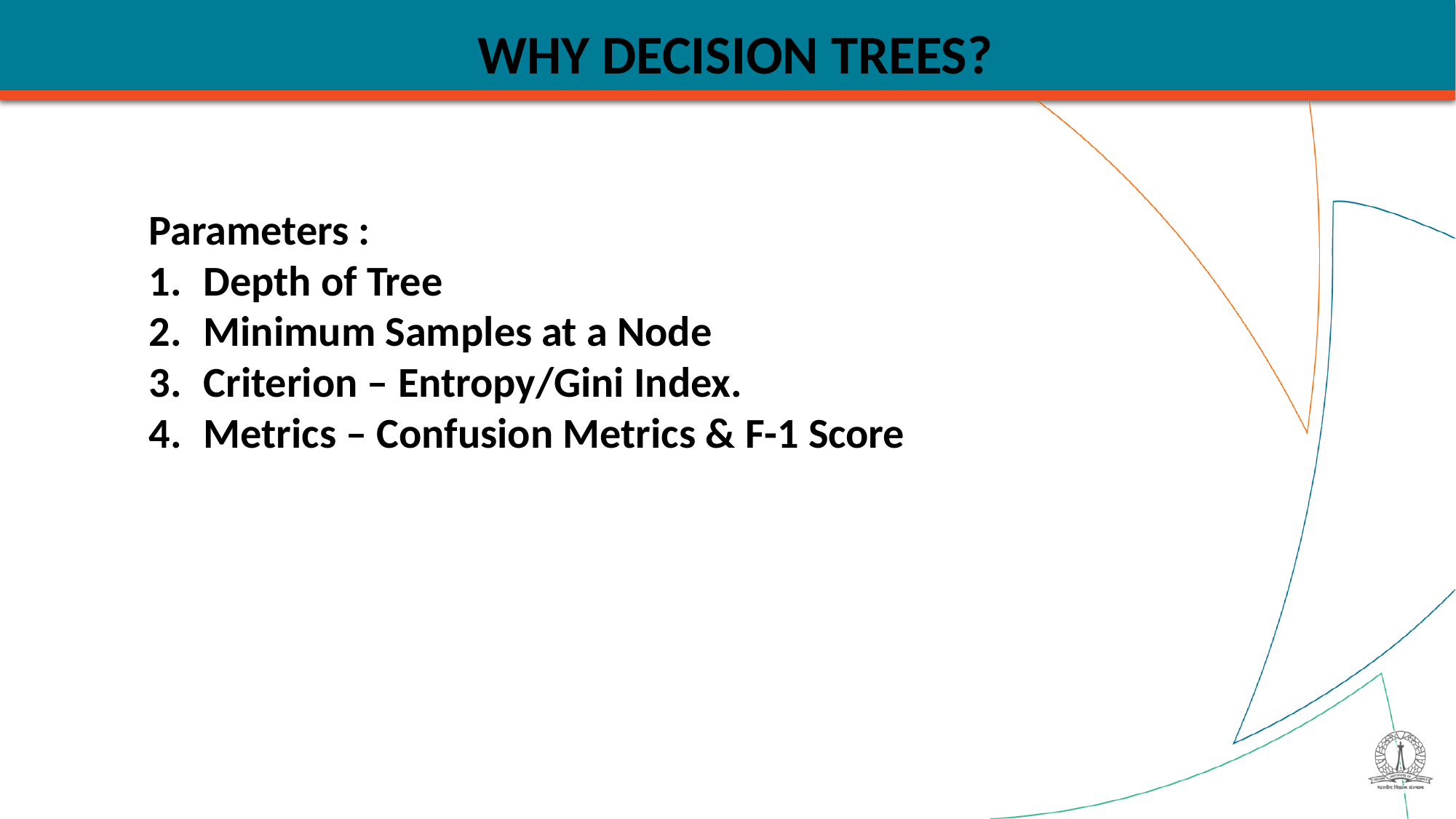

WHY DECISION TREES?

Parameters :
Depth of Tree
Minimum Samples at a Node
Criterion – Entropy/Gini Index.
Metrics – Confusion Metrics & F-1 Score